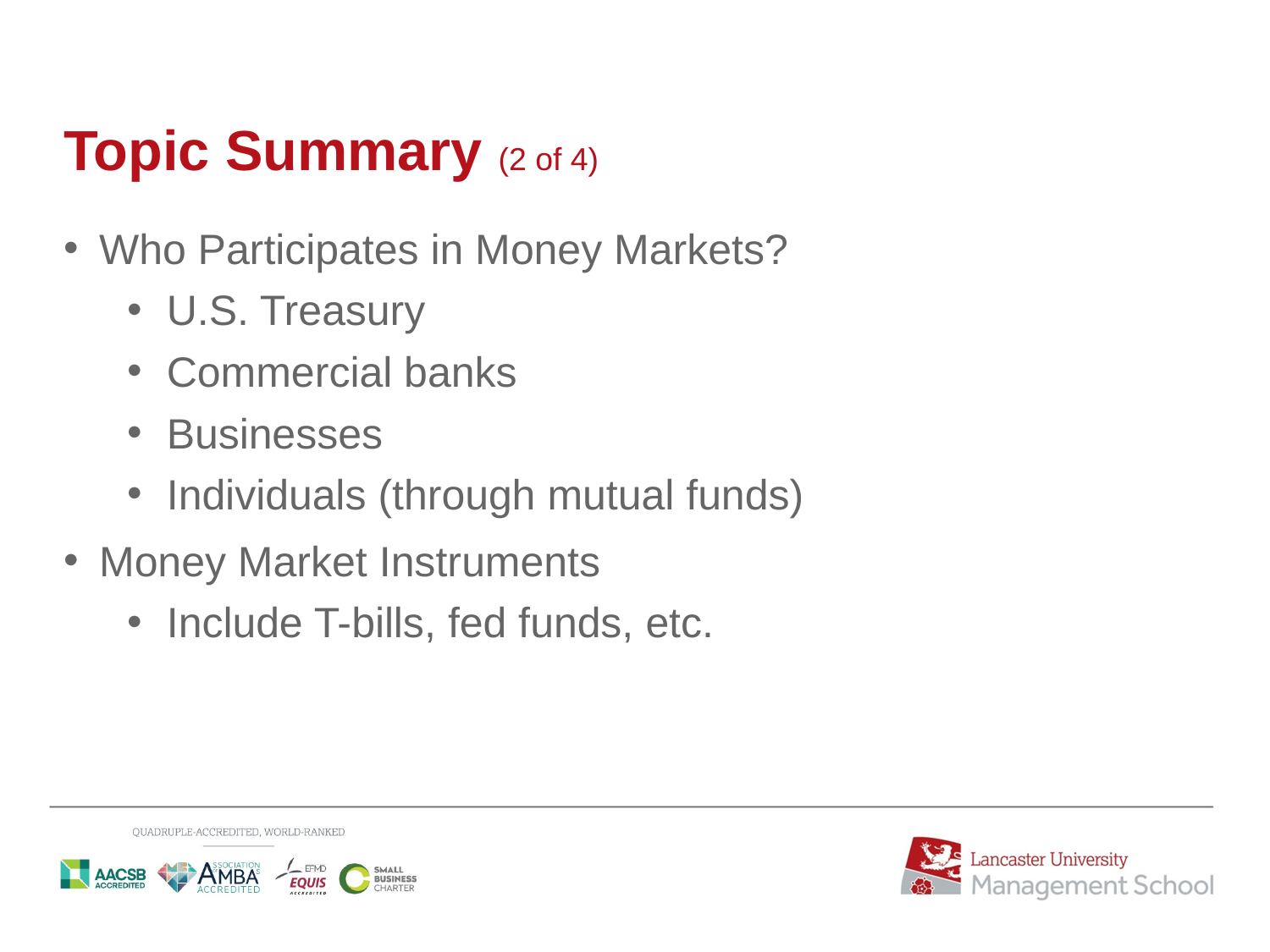

# Topic Summary (2 of 4)
Who Participates in Money Markets?
U.S. Treasury
Commercial banks
Businesses
Individuals (through mutual funds)
Money Market Instruments
Include T-bills, fed funds, etc.